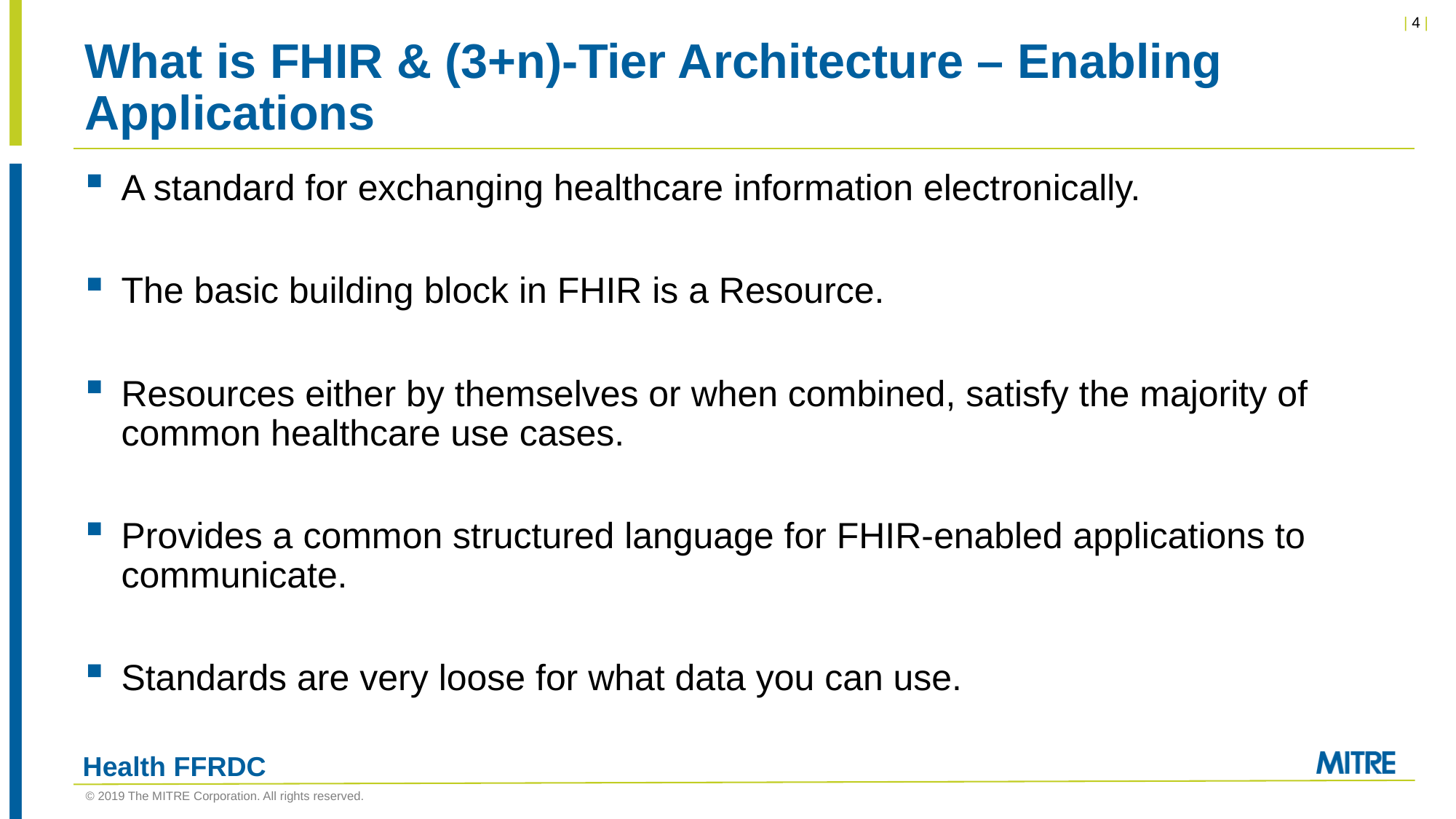

# What is FHIR & (3+n)-Tier Architecture – Enabling Applications
A standard for exchanging healthcare information electronically.

The basic building block in FHIR is a Resource.

Resources either by themselves or when combined, satisfy the majority of common healthcare use cases.

Provides a common structured language for FHIR-enabled applications to communicate.

Standards are very loose for what data you can use.